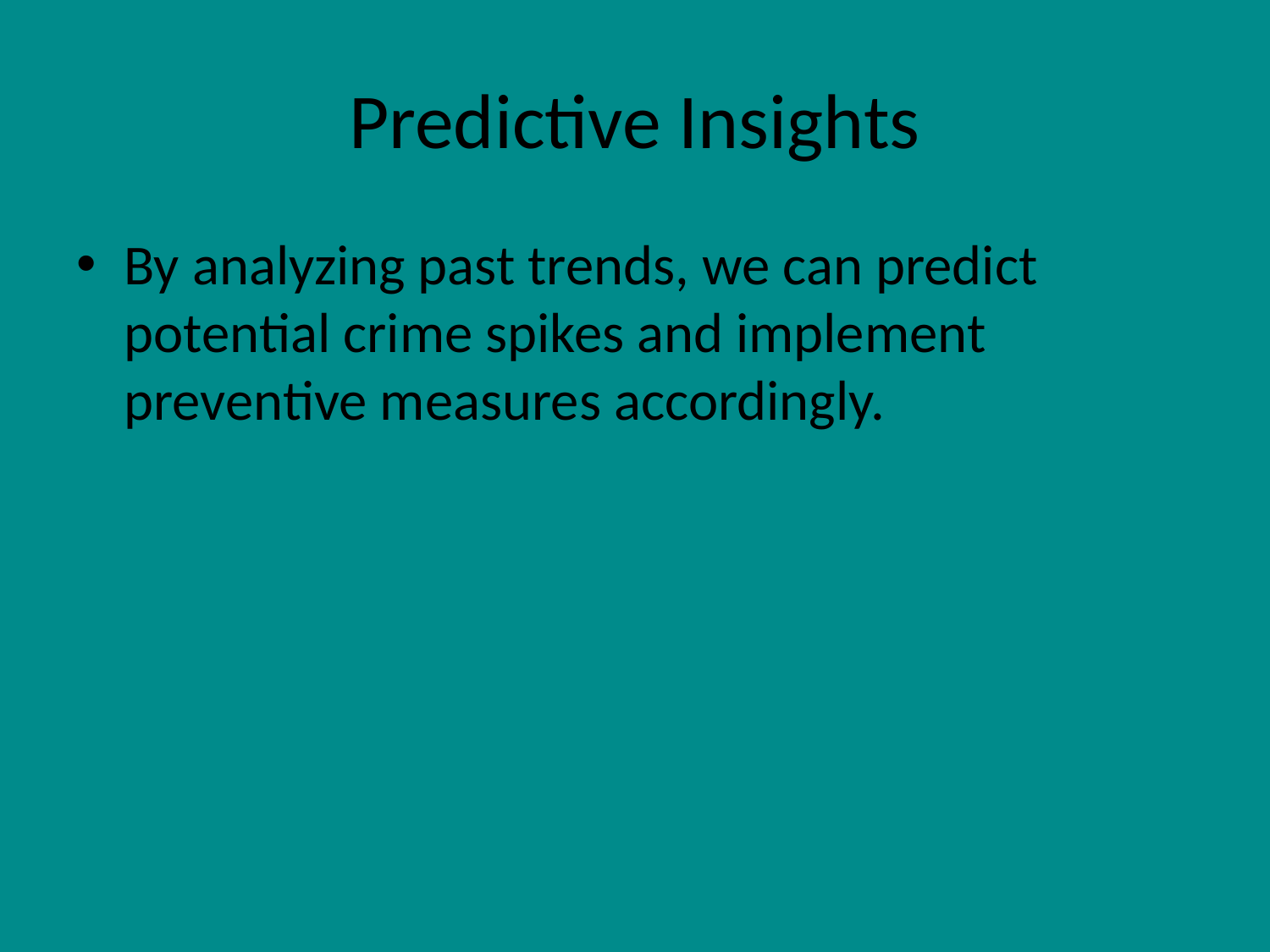

# Predictive Insights
By analyzing past trends, we can predict potential crime spikes and implement preventive measures accordingly.